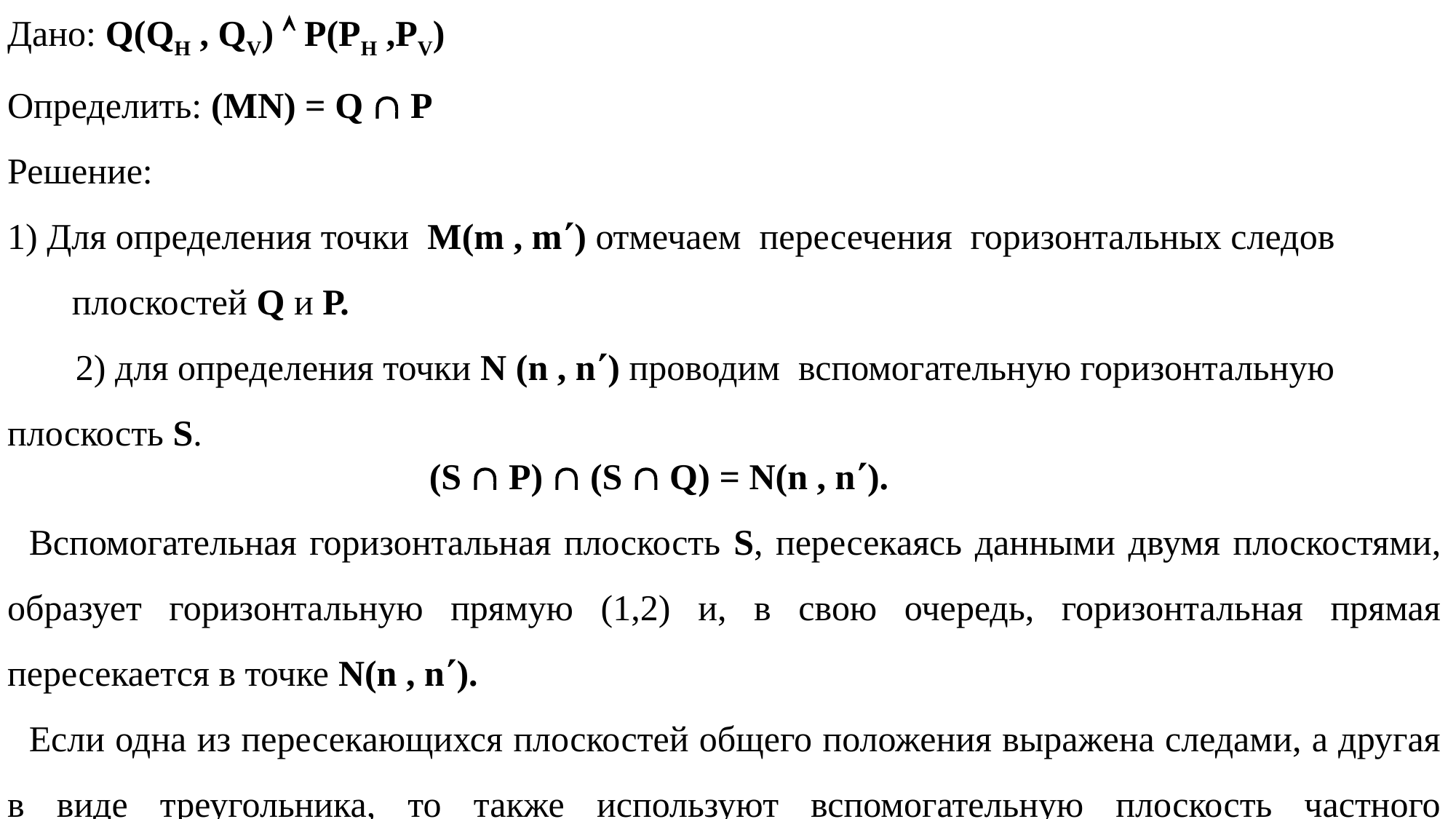

Дано: Q(QH , QV) ∧ P(PH ,PV)
Определить: (MN) = Q ∩ P
Решение:
1) Для определения точки  M(m , m′) отмечаем  пересечения  горизонтальных следов плоскостей Q и Р.
2) для определения точки N (n , n′) проводим  вспомогательную горизонтальную плоскость S.
                                            (S ∩ P) ∩ (S ∩ Q) = N(n , n′).
Вспомогательная горизонтальная плоскость S, пересекаясь данными двумя плоскостями, образует горизонтальную прямую (1,2) и, в свою очередь, горизонтальная прямая пересекается в точке N(n , n′).
Если одна из пересекающихся плоскостей общего положения выражена следами, а другая в виде треугольника, то также используют вспомогательную плоскость частного положения.